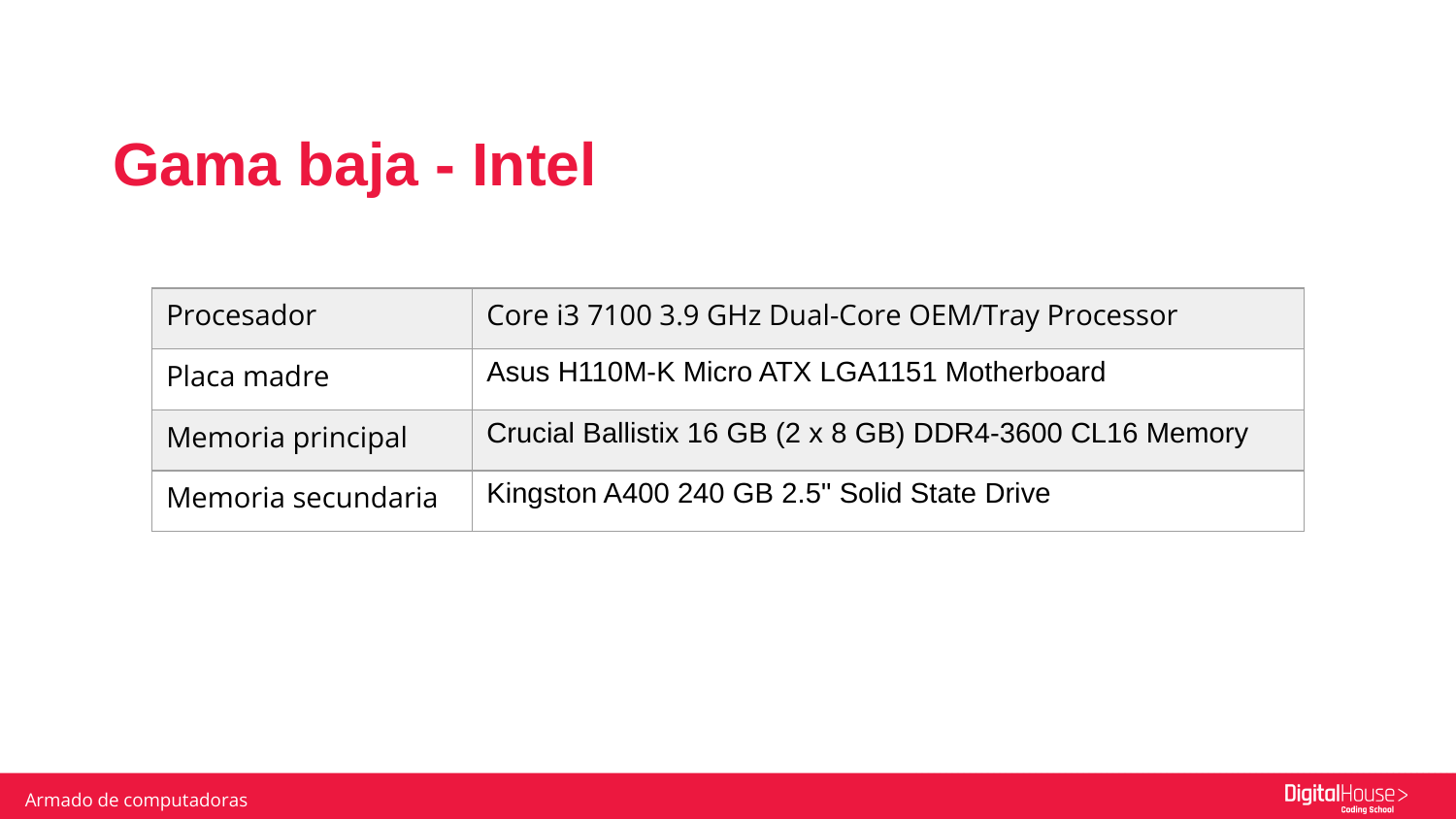

Gama baja - Intel

| Procesador | Core i3 7100 3.9 GHz Dual-Core OEM/Tray Processor |
| --- | --- |
| Placa madre | Asus H110M-K Micro ATX LGA1151 Motherboard |
| Memoria principal | Crucial Ballistix 16 GB (2 x 8 GB) DDR4-3600 CL16 Memory |
| Memoria secundaria | Kingston A400 240 GB 2.5" Solid State Drive |